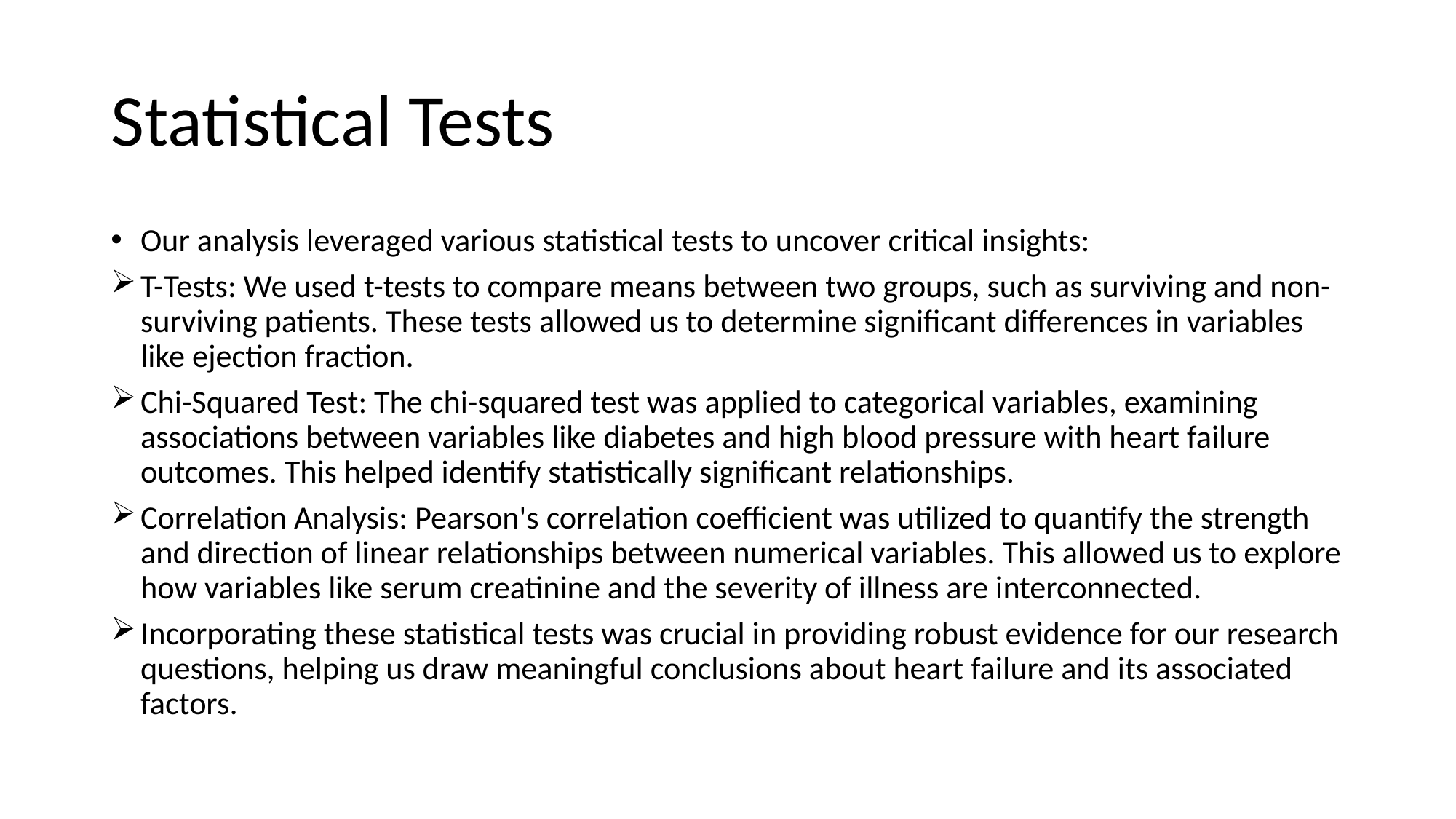

# Statistical Tests
Our analysis leveraged various statistical tests to uncover critical insights:
T-Tests: We used t-tests to compare means between two groups, such as surviving and non-surviving patients. These tests allowed us to determine significant differences in variables like ejection fraction.
Chi-Squared Test: The chi-squared test was applied to categorical variables, examining associations between variables like diabetes and high blood pressure with heart failure outcomes. This helped identify statistically significant relationships.
Correlation Analysis: Pearson's correlation coefficient was utilized to quantify the strength and direction of linear relationships between numerical variables. This allowed us to explore how variables like serum creatinine and the severity of illness are interconnected.
Incorporating these statistical tests was crucial in providing robust evidence for our research questions, helping us draw meaningful conclusions about heart failure and its associated factors.